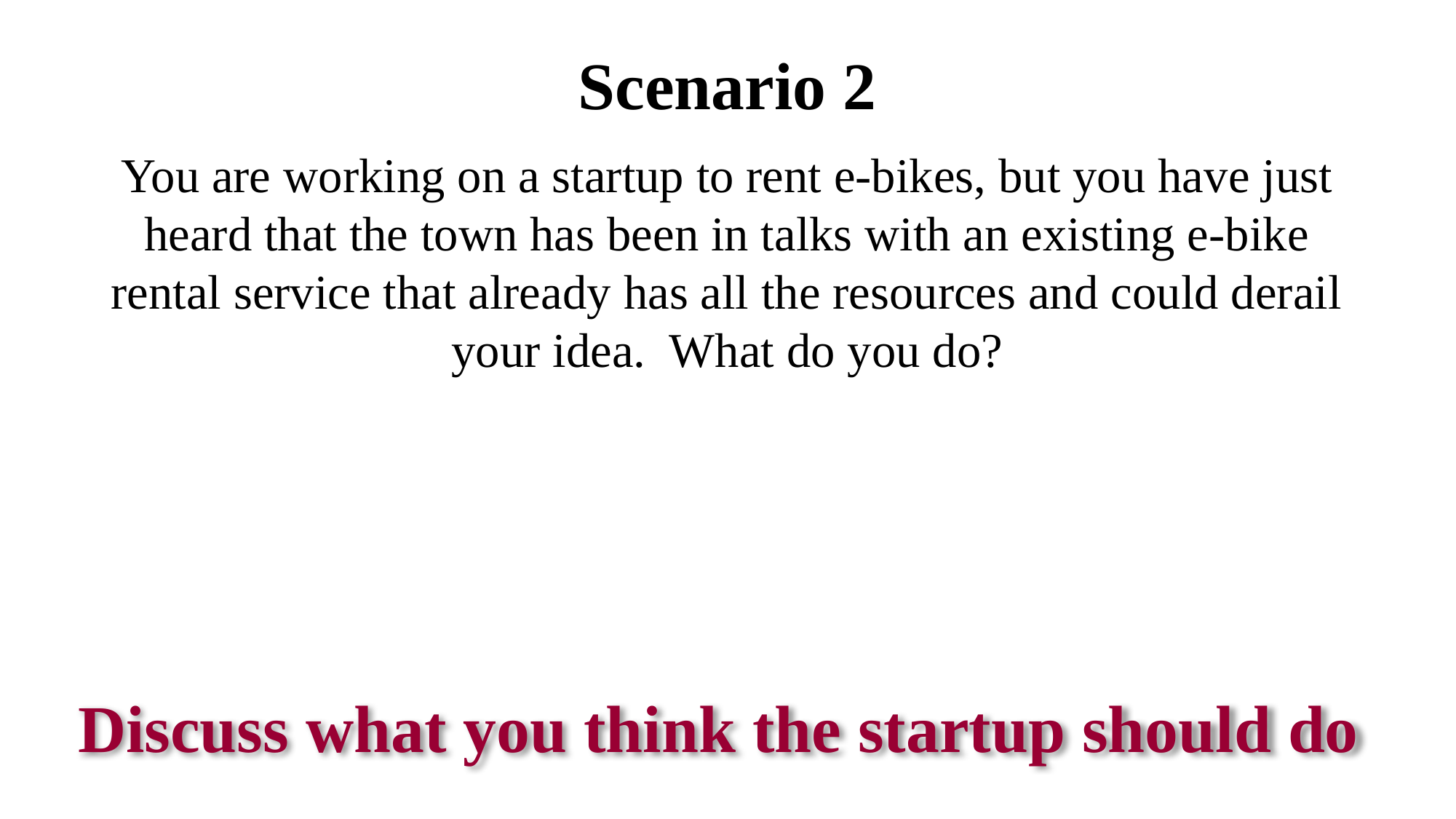

# Scenario 2
You are working on a startup to rent e-bikes, but you have just heard that the town has been in talks with an existing e-bike rental service that already has all the resources and could derail your idea.  What do you do?
Discuss what you think the startup should do